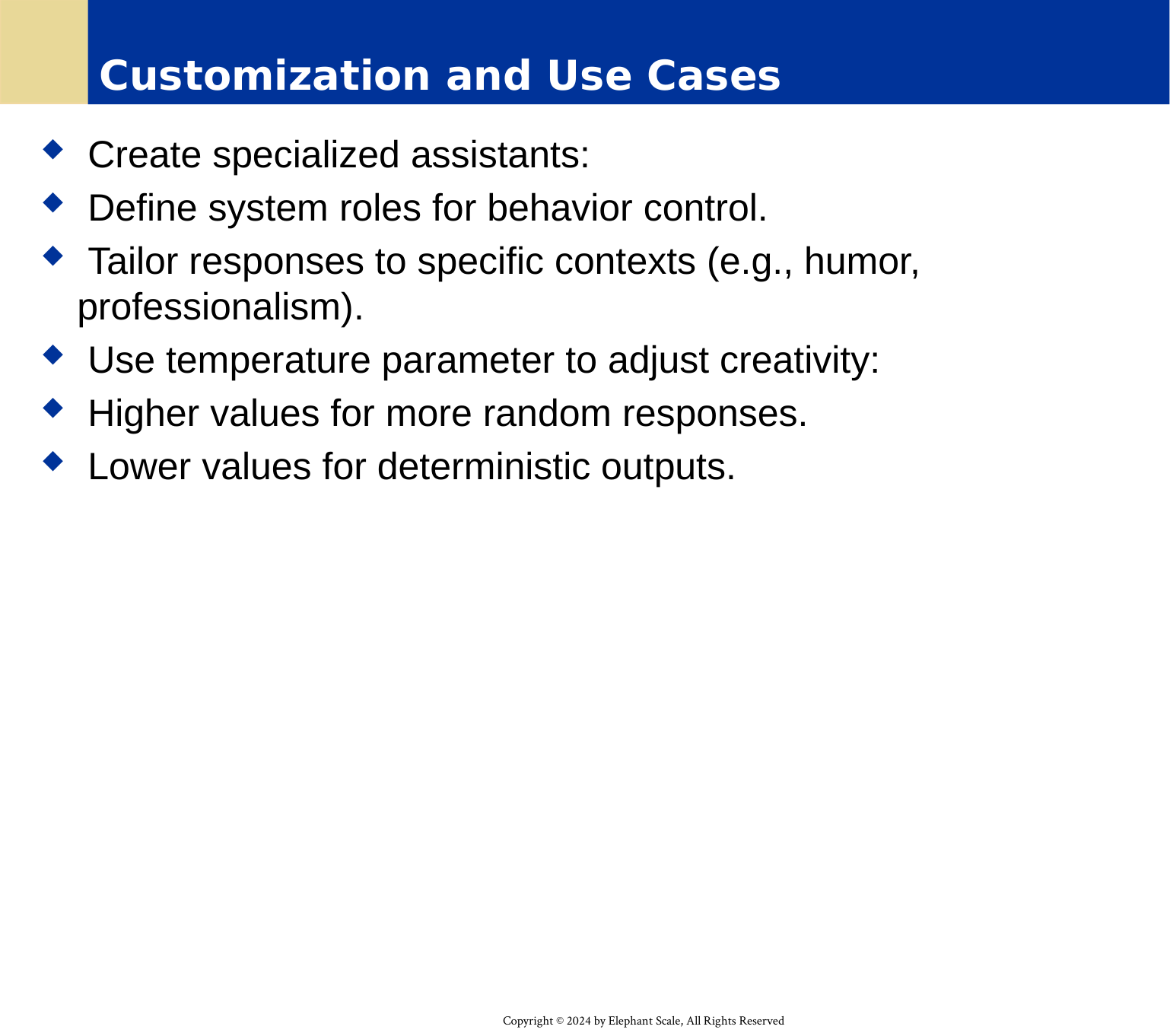

# Customization and Use Cases
 Create specialized assistants:
 Define system roles for behavior control.
 Tailor responses to specific contexts (e.g., humor, professionalism).
 Use temperature parameter to adjust creativity:
 Higher values for more random responses.
 Lower values for deterministic outputs.
Copyright © 2024 by Elephant Scale, All Rights Reserved